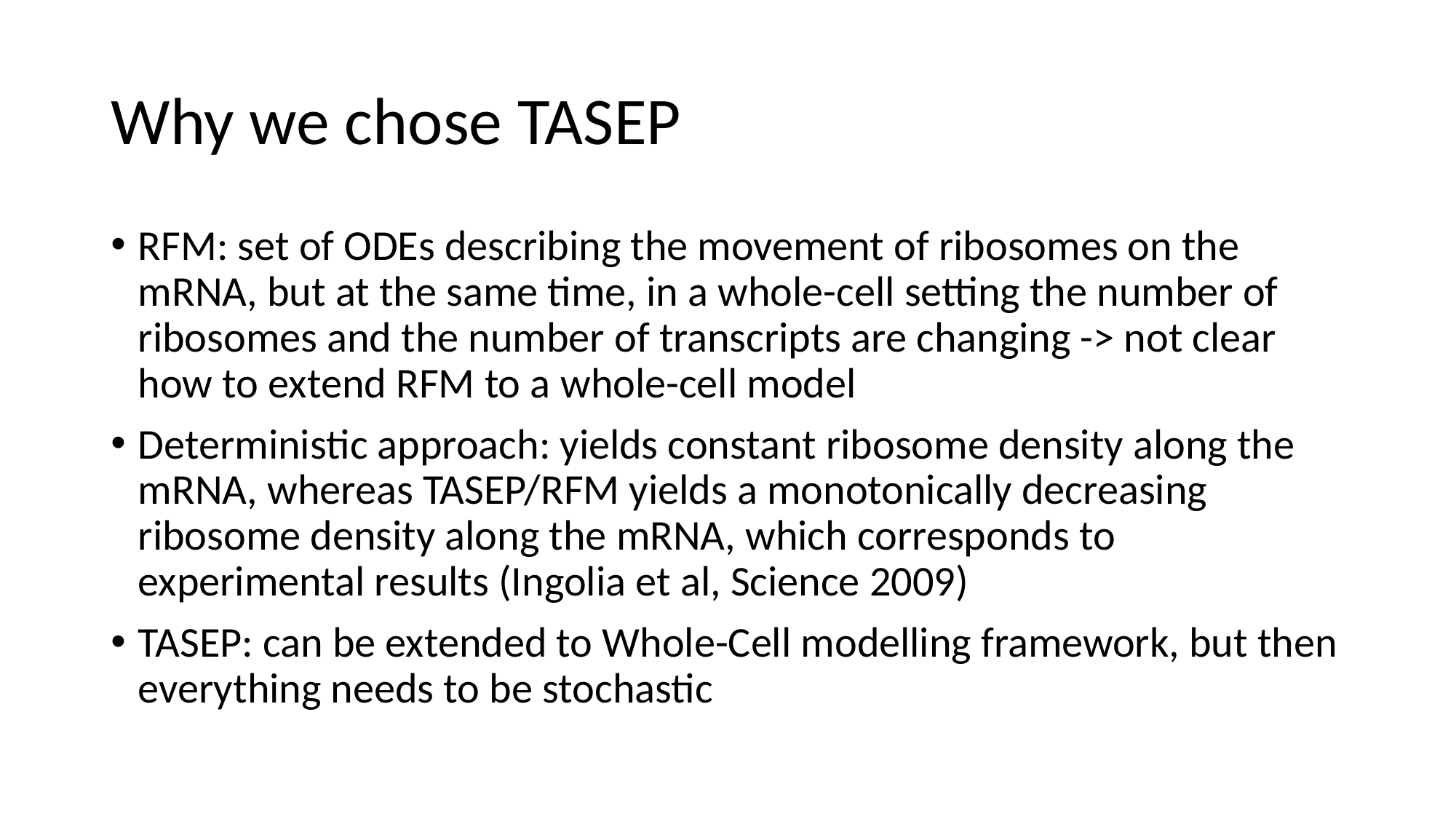

# Why we chose TASEP
RFM: set of ODEs describing the movement of ribosomes on the mRNA, but at the same time, in a whole-cell setting the number of ribosomes and the number of transcripts are changing -> not clear how to extend RFM to a whole-cell model
Deterministic approach: yields constant ribosome density along the mRNA, whereas TASEP/RFM yields a monotonically decreasing ribosome density along the mRNA, which corresponds to experimental results (Ingolia et al, Science 2009)
TASEP: can be extended to Whole-Cell modelling framework, but then everything needs to be stochastic